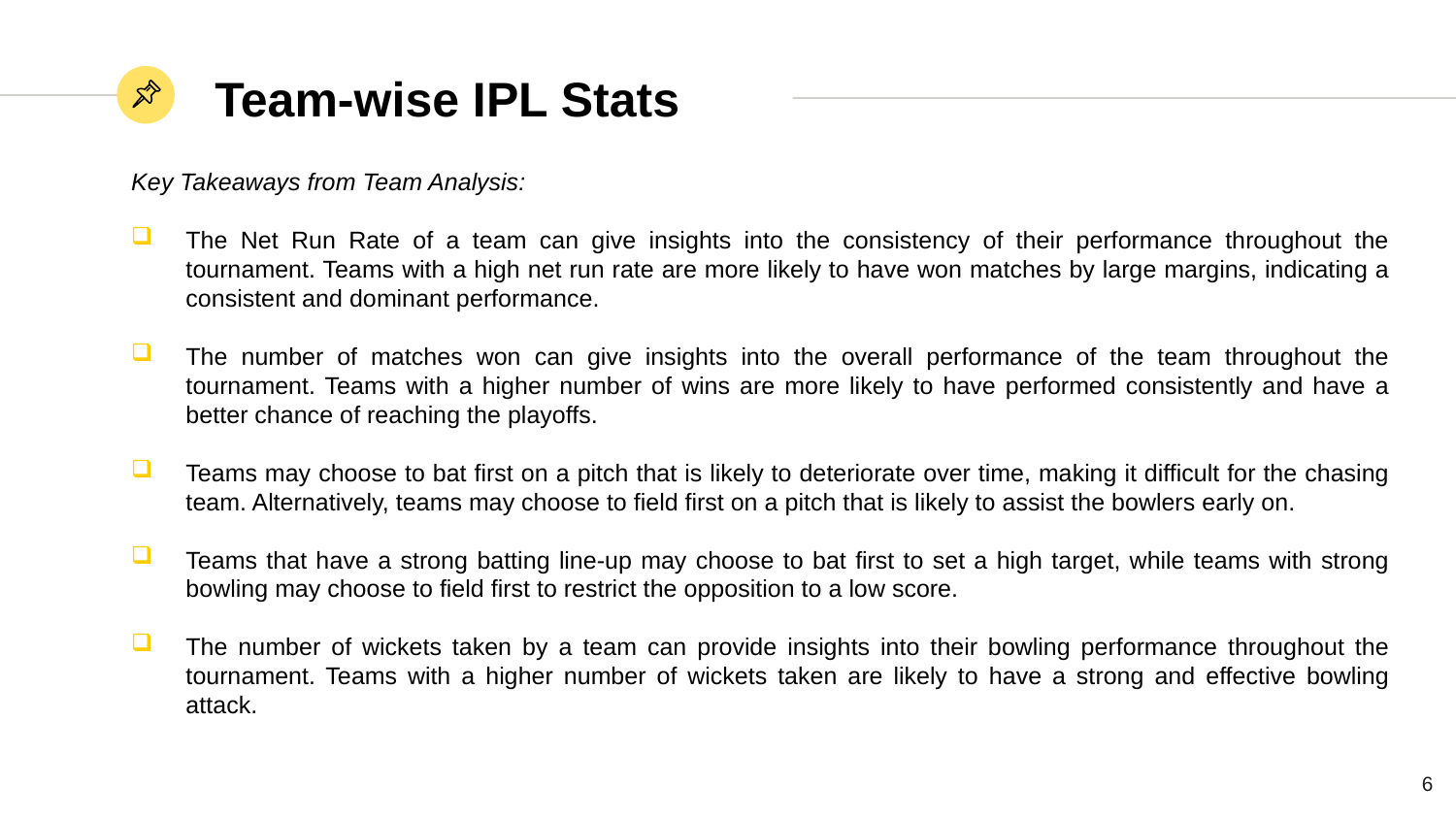

Team-wise IPL Stats

Key Takeaways from Team Analysis:

The Net Run Rate of a team can give insights into the consistency of their performance throughout the tournament. Teams with a high net run rate are more likely to have won matches by large margins, indicating a consistent and dominant performance.

The number of matches won can give insights into the overall performance of the team throughout the tournament. Teams with a higher number of wins are more likely to have performed consistently and have a better chance of reaching the playoffs.

Teams may choose to bat first on a pitch that is likely to deteriorate over time, making it difficult for the chasing team. Alternatively, teams may choose to field first on a pitch that is likely to assist the bowlers early on.

Teams that have a strong batting line-up may choose to bat first to set a high target, while teams with strong bowling may choose to field first to restrict the opposition to a low score.

The number of wickets taken by a team can provide insights into their bowling performance throughout the tournament. Teams with a higher number of wickets taken are likely to have a strong and effective bowling attack.

6